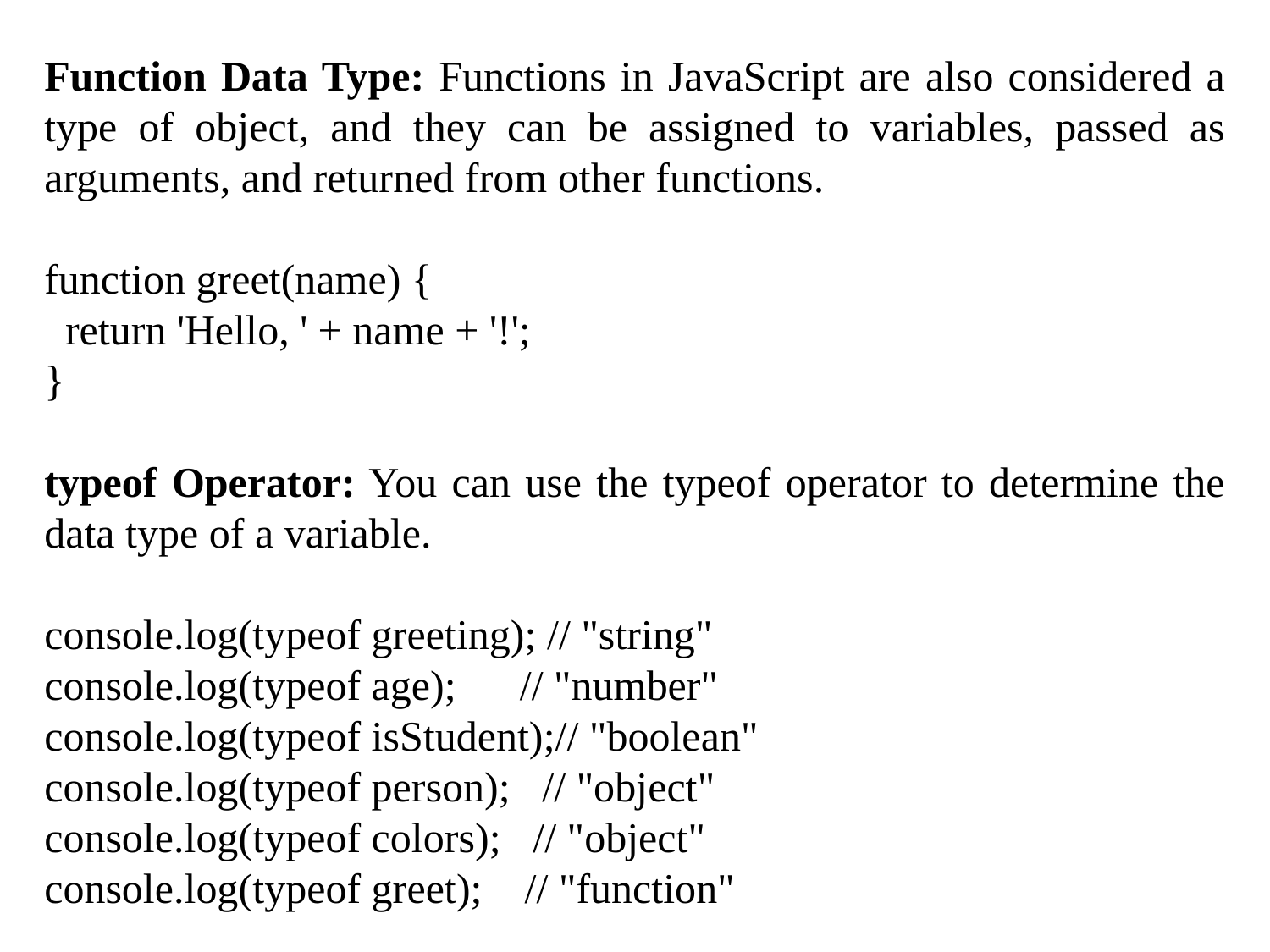

Function Data Type: Functions in JavaScript are also considered a type of object, and they can be assigned to variables, passed as arguments, and returned from other functions.

function greet(name) {
  return 'Hello, ' + name + '!';
}

typeof Operator: You can use the typeof operator to determine the data type of a variable.

console.log(typeof greeting); // "string"
console.log(typeof age);      // "number"
console.log(typeof isStudent);// "boolean"
console.log(typeof person);   // "object"
console.log(typeof colors);   // "object"
console.log(typeof greet);    // "function"